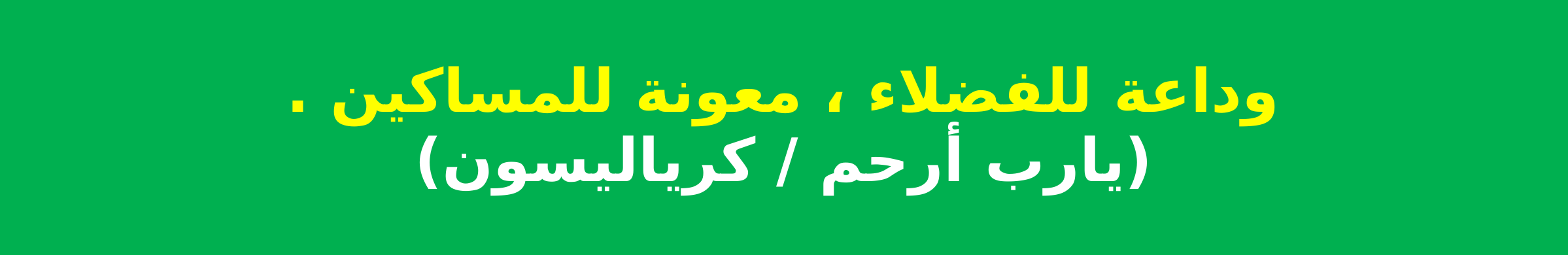

وداعة للفضلاء ، معونة للمساكين .
(يارب أرحم / كرياليسون)